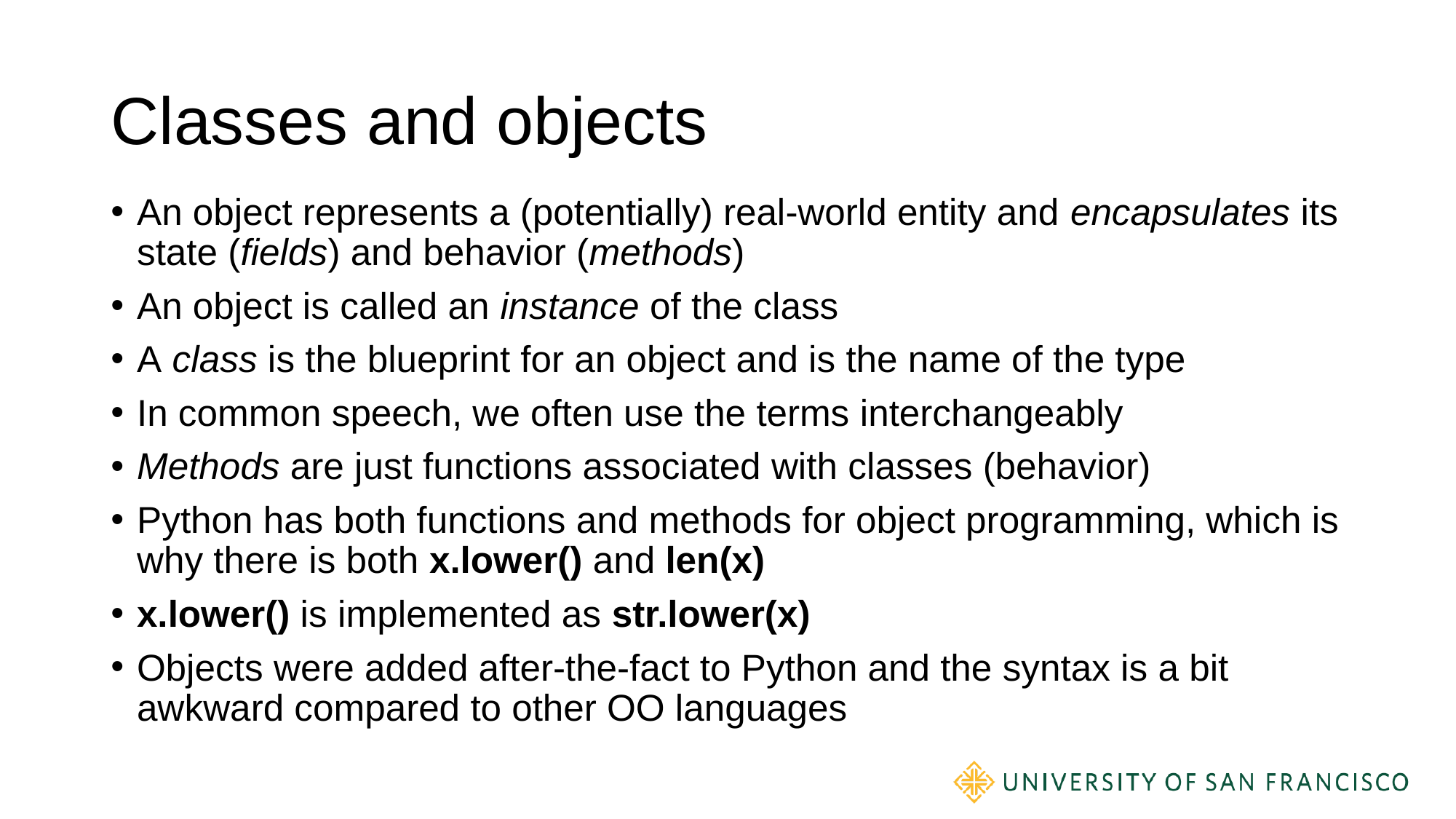

# Classes and objects
An object represents a (potentially) real-world entity and encapsulates its state (fields) and behavior (methods)
An object is called an instance of the class
A class is the blueprint for an object and is the name of the type
In common speech, we often use the terms interchangeably
Methods are just functions associated with classes (behavior)
Python has both functions and methods for object programming, which is why there is both x.lower() and len(x)
x.lower() is implemented as str.lower(x)
Objects were added after-the-fact to Python and the syntax is a bit awkward compared to other OO languages